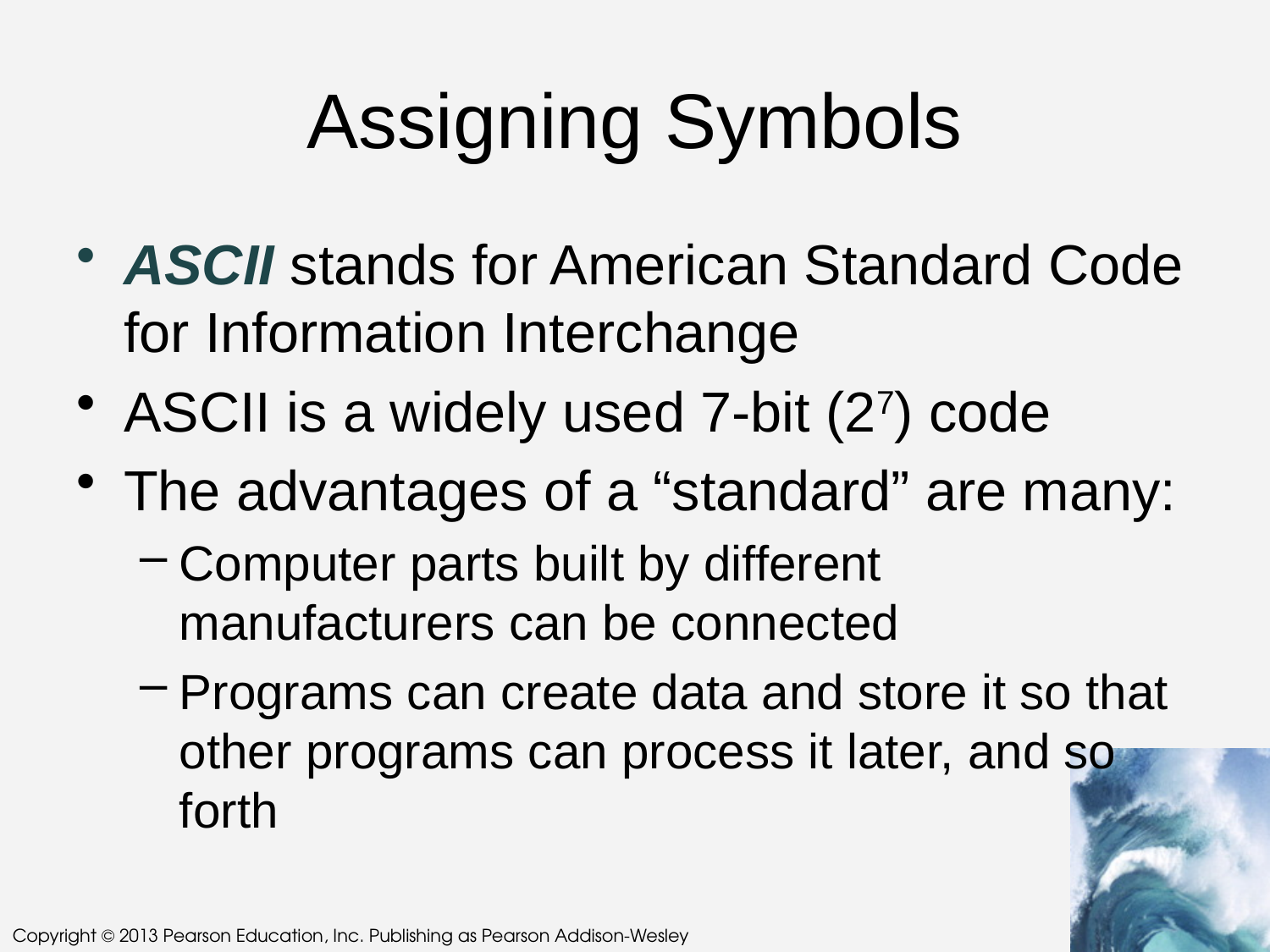

# Assigning Symbols
ASCII stands for American Standard Code for Information Interchange
ASCII is a widely used 7-bit (27) code
The advantages of a “standard” are many:
Computer parts built by different manufacturers can be connected
Programs can create data and store it so that other programs can process it later, and so forth